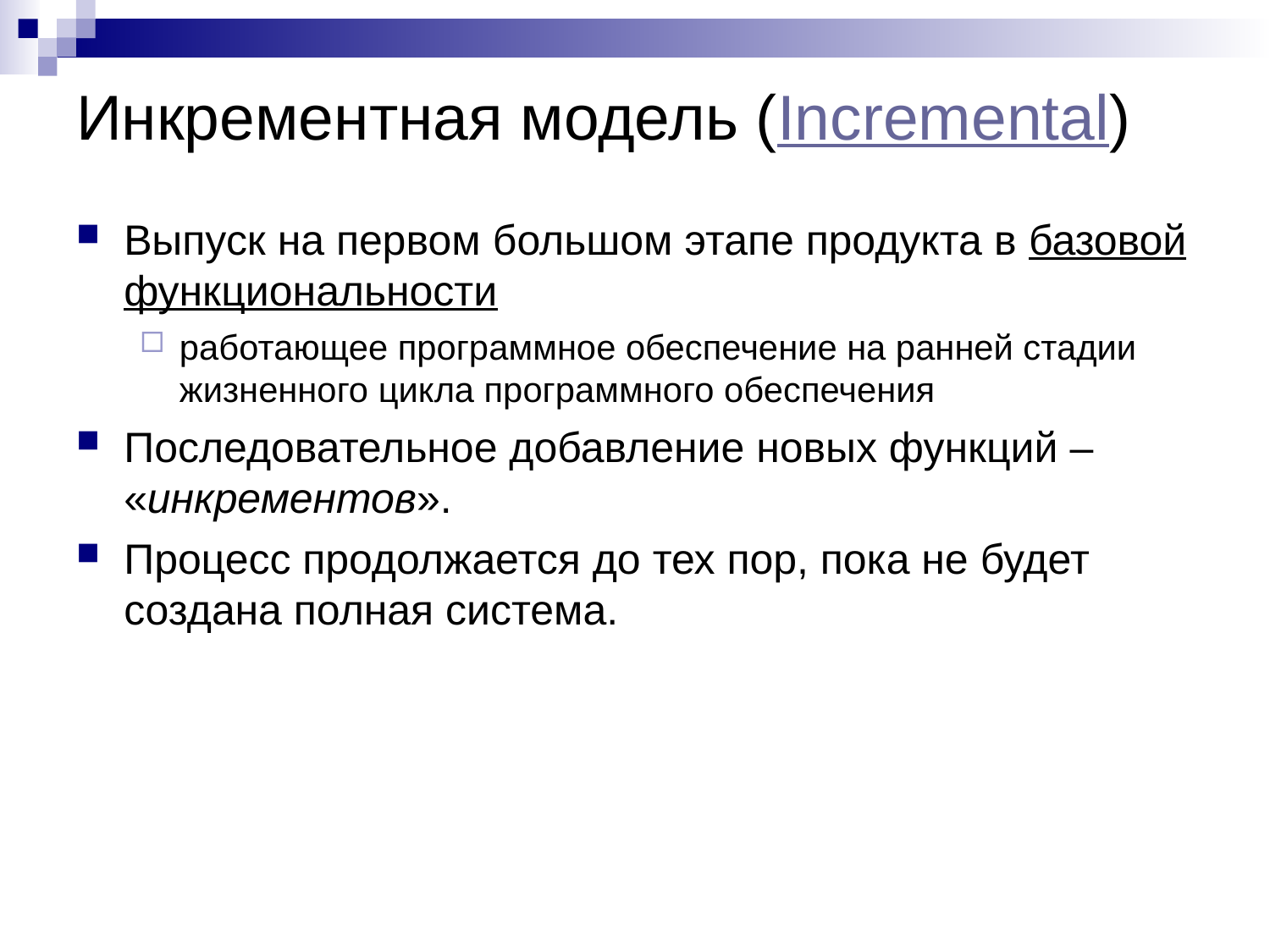

# Инкрементная модель (Incremental)
Выпуск на первом большом этапе продукта в базовой функциональности
работающее программное обеспечение на ранней стадии жизненного цикла программного обеспечения
Последовательное добавление новых функций – «инкрементов».
Процесс продолжается до тех пор, пока не будет создана полная система.